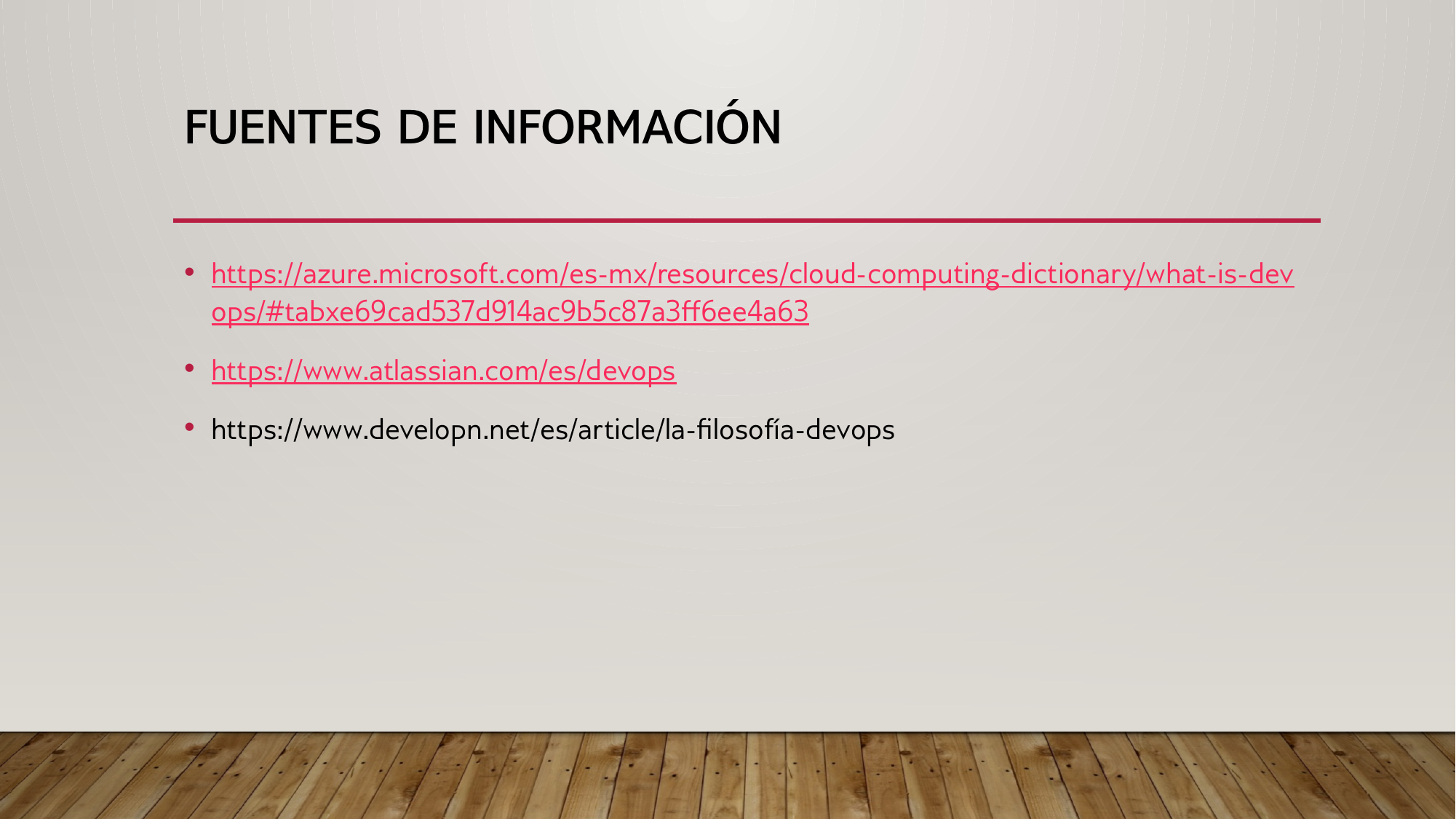

# Fuentes de información
https://azure.microsoft.com/es-mx/resources/cloud-computing-dictionary/what-is-devops/#tabxe69cad537d914ac9b5c87a3ff6ee4a63
https://www.atlassian.com/es/devops
https://www.developn.net/es/article/la-filosofía-devops